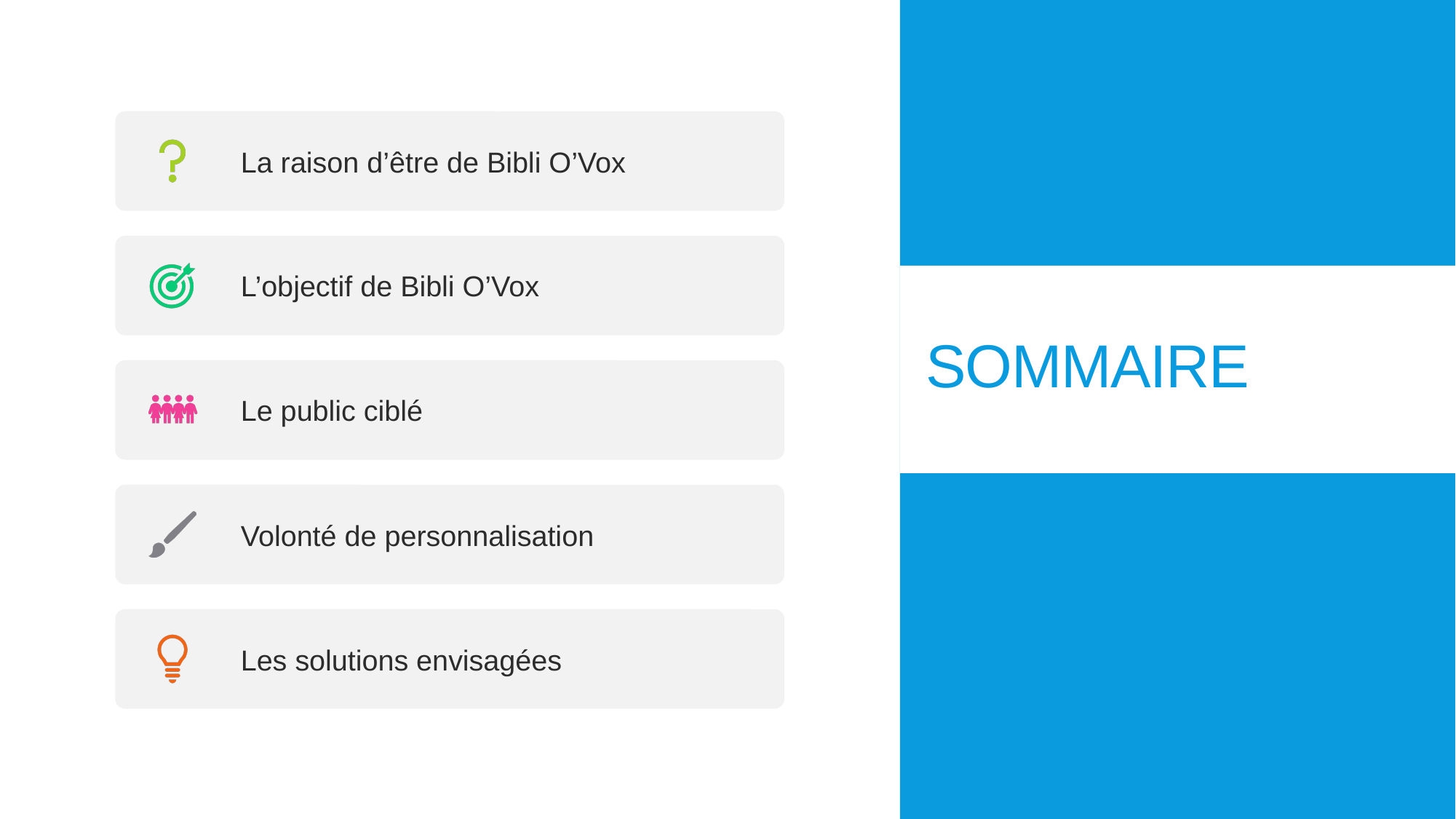

La raison d’être de Bibli O’Vox
L’objectif de Bibli O’Vox
Le public ciblé
Volonté de personnalisation
Les solutions envisagées

Sommaire
Bibli O'Vox - ALLARD, BERNARD, CLAUDE, CONTE, SALLERIN
2